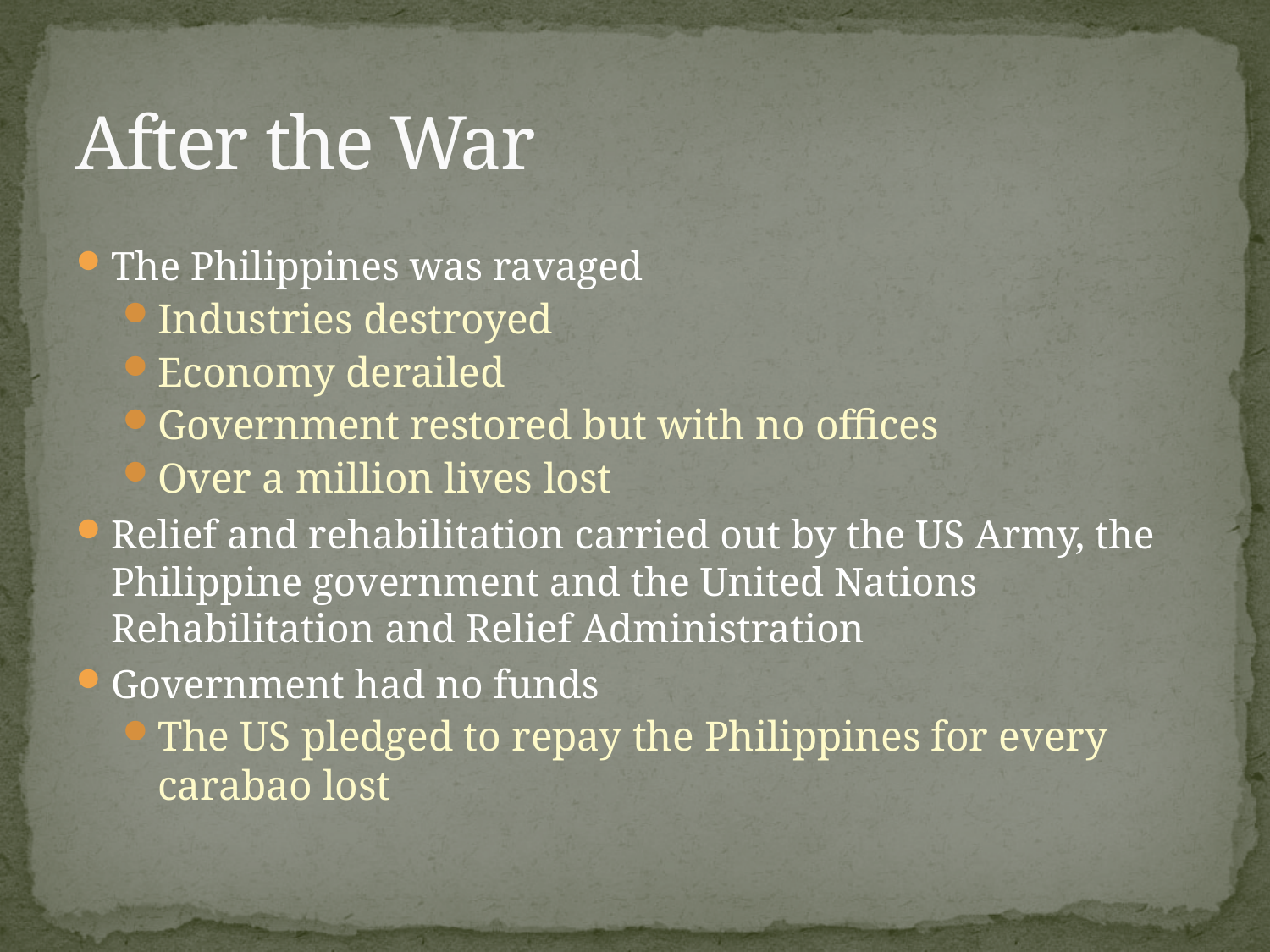

# After the War

The Philippines was ravaged
Industries destroyed
Economy derailed
Government restored but with no offices
Over a million lives lost
Relief and rehabilitation carried out by the US Army, the Philippine government and the United Nations Rehabilitation and Relief Administration
Government had no funds
The US pledged to repay the Philippines for every carabao lost